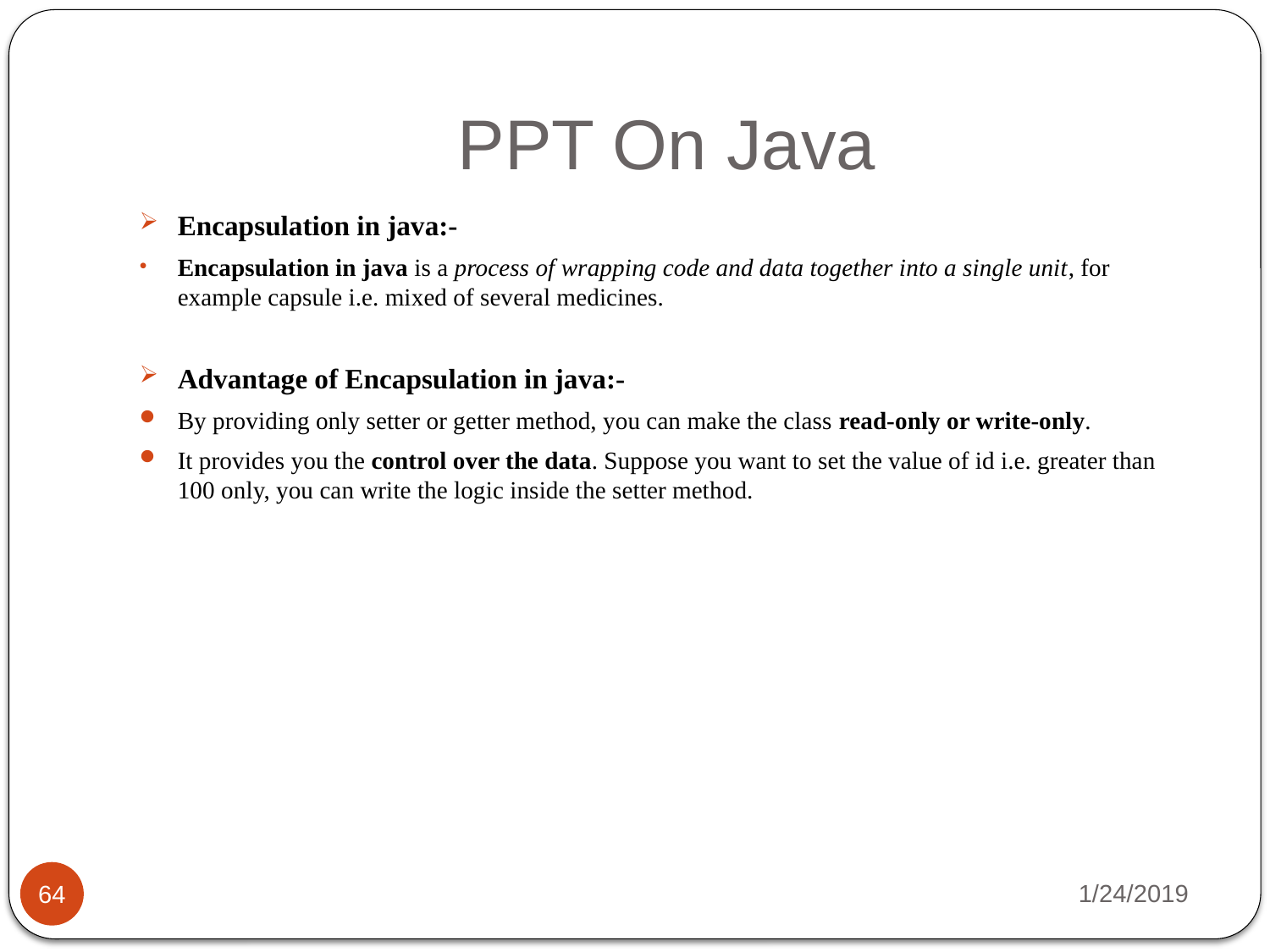

# PPT On Java
Encapsulation in java:-
Encapsulation in java is a process of wrapping code and data together into a single unit, for example capsule i.e. mixed of several medicines.

Advantage of Encapsulation in java:-
By providing only setter or getter method, you can make the class read-only or write-only.
It provides you the control over the data. Suppose you want to set the value of id i.e. greater than 100 only, you can write the logic inside the setter method.

1/24/2019
64